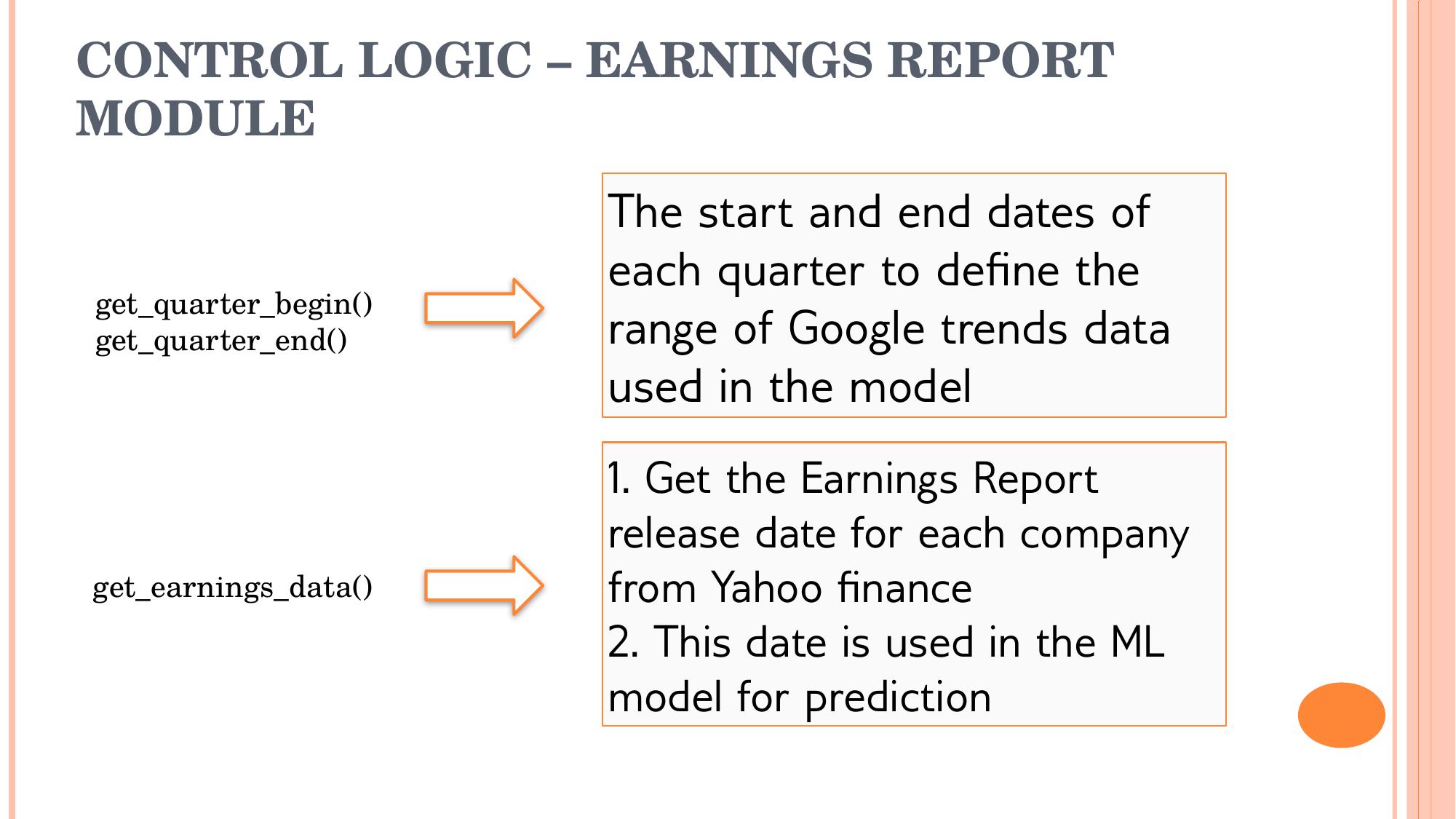

# Control Logic – Earnings Report Module
The start and end dates of each quarter to define the range of Google trends data used in the model
get_quarter_begin()
get_quarter_end()

1. Get the Earnings Report release date for each company from Yahoo finance
2. This date is used in the ML model for prediction

get_earnings_data()